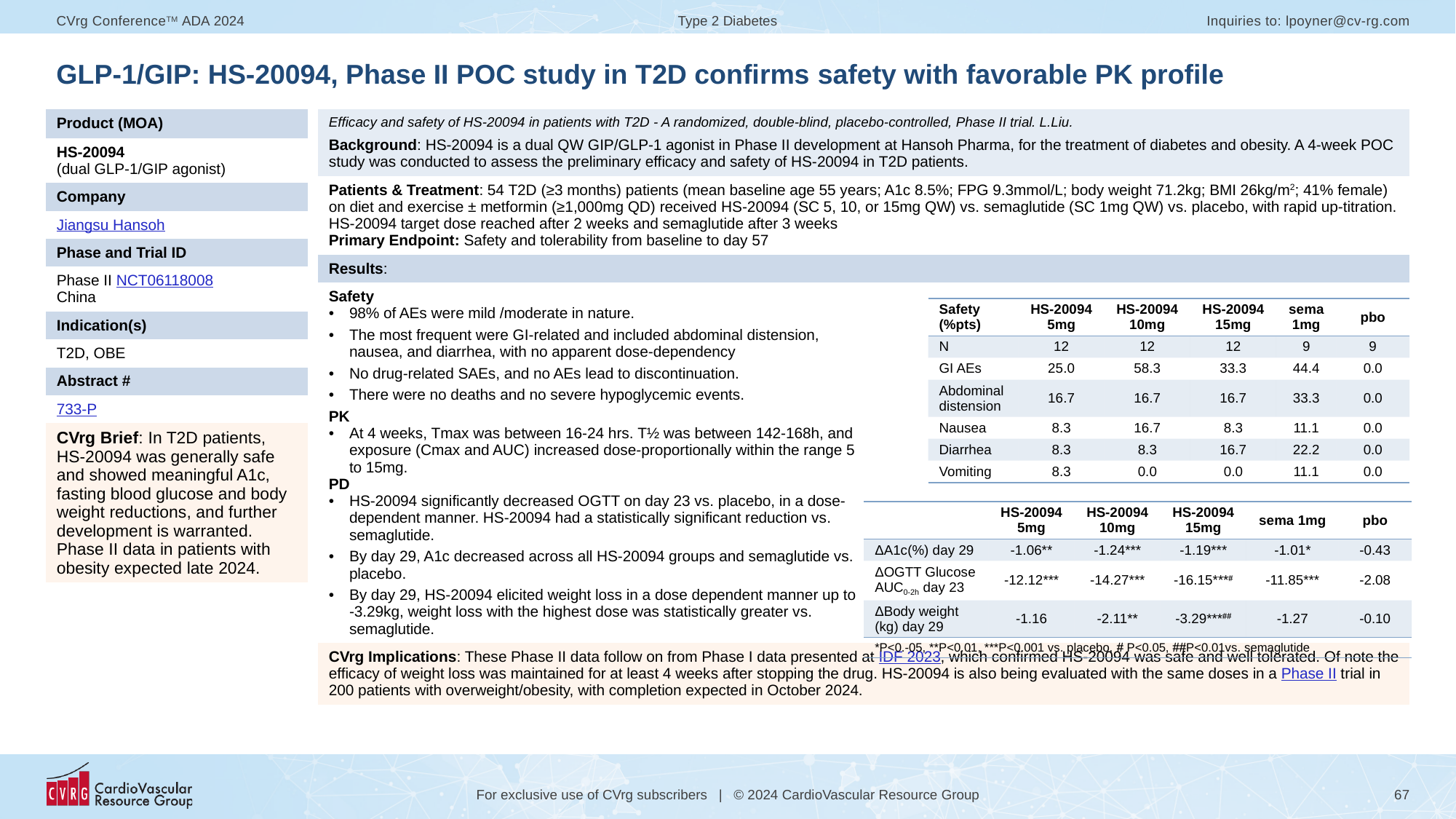

# GLP-1/GIP: HS-20094, Phase II POC study in T2D confirms safety with favorable PK profile
| Product (MOA) |
| --- |
| HS-20094 (dual GLP-1/GIP agonist) |
| Company |
| Jiangsu Hansoh |
| Phase and Trial ID |
| Phase II NCT06118008 China |
| Indication(s) |
| T2D, OBE |
| Abstract # |
| 733-P |
| CVrg Brief: In T2D patients, HS-20094 was generally safe and showed meaningful A1c, fasting blood glucose and body weight reductions, and further development is warranted. Phase II data in patients with obesity expected late 2024. |
| Efficacy and safety of HS-20094 in patients with T2D - A randomized, double-blind, placebo-controlled, Phase II trial. L.Liu. Background: HS-20094 is a dual QW GIP/GLP-1 agonist in Phase II development at Hansoh Pharma, for the treatment of diabetes and obesity. A 4-week POC study was conducted to assess the preliminary efficacy and safety of HS-20094 in T2D patients. |  |
| --- | --- |
| Patients & Treatment: 54 T2D (≥3 months) patients (mean baseline age 55 years; A1c 8.5%; FPG 9.3mmol/L; body weight 71.2kg; BMI 26kg/m2; 41% female) on diet and exercise ± metformin (≥1,000mg QD) received HS-20094 (SC 5, 10, or 15mg QW) vs. semaglutide (SC 1mg QW) vs. placebo, with rapid up-titration. HS-20094 target dose reached after 2 weeks and semaglutide after 3 weeks Primary Endpoint: Safety and tolerability from baseline to day 57 |  |
| Results: |  |
| Safety 98% of AEs were mild /moderate in nature. The most frequent were GI-related and included abdominal distension, nausea, and diarrhea, with no apparent dose-dependency No drug-related SAEs, and no AEs lead to discontinuation. There were no deaths and no severe hypoglycemic events. PK At 4 weeks, Tmax was between 16-24 hrs. T½ was between 142-168h, and exposure (Cmax and AUC) increased dose-proportionally within the range 5 to 15mg. PD HS-20094 significantly decreased OGTT on day 23 vs. placebo, in a dose-dependent manner. HS-20094 had a statistically significant reduction vs. semaglutide. By day 29, A1c decreased across all HS-20094 groups and semaglutide vs. placebo. By day 29, HS-20094 elicited weight loss in a dose dependent manner up to -3.29kg, weight loss with the highest dose was statistically greater vs. semaglutide. |  |
| CVrg Implications: These Phase II data follow on from Phase I data presented at IDF 2023, which confirmed HS-20094 was safe and well tolerated. Of note the efficacy of weight loss was maintained for at least 4 weeks after stopping the drug. HS-20094 is also being evaluated with the same doses in a Phase II trial in 200 patients with overweight/obesity, with completion expected in October 2024. |  |
| Safety (%pts) | HS-20094 5mg | HS-20094 10mg | HS-20094 15mg | sema 1mg | pbo |
| --- | --- | --- | --- | --- | --- |
| N | 12 | 12 | 12 | 9 | 9 |
| GI AEs | 25.0 | 58.3 | 33.3 | 44.4 | 0.0 |
| Abdominal distension | 16.7 | 16.7 | 16.7 | 33.3 | 0.0 |
| Nausea | 8.3 | 16.7 | 8.3 | 11.1 | 0.0 |
| Diarrhea | 8.3 | 8.3 | 16.7 | 22.2 | 0.0 |
| Vomiting | 8.3 | 0.0 | 0.0 | 11.1 | 0.0 |
|  | HS-20094 5mg | HS-20094 10mg | HS-20094 15mg | sema 1mg | pbo |
| --- | --- | --- | --- | --- | --- |
| ΔA1c(%) day 29 | -1.06\*\* | -1.24\*\*\* | -1.19\*\*\* | -1.01\* | -0.43 |
| ΔOGTT Glucose AUC0-2h day 23 | -12.12\*\*\* | -14.27\*\*\* | -16.15\*\*\*# | -11.85\*\*\* | -2.08 |
| ΔBody weight (kg) day 29 | -1.16 | -2.11\*\* | -3.29\*\*\*## | -1.27 | -0.10 |
| \*P<0.-05, \*\*P<0.01, \*\*\*P<0.001 vs. placebo, # P<0.05, ##P<0.01vs. semaglutide |  |  |  |  |  |